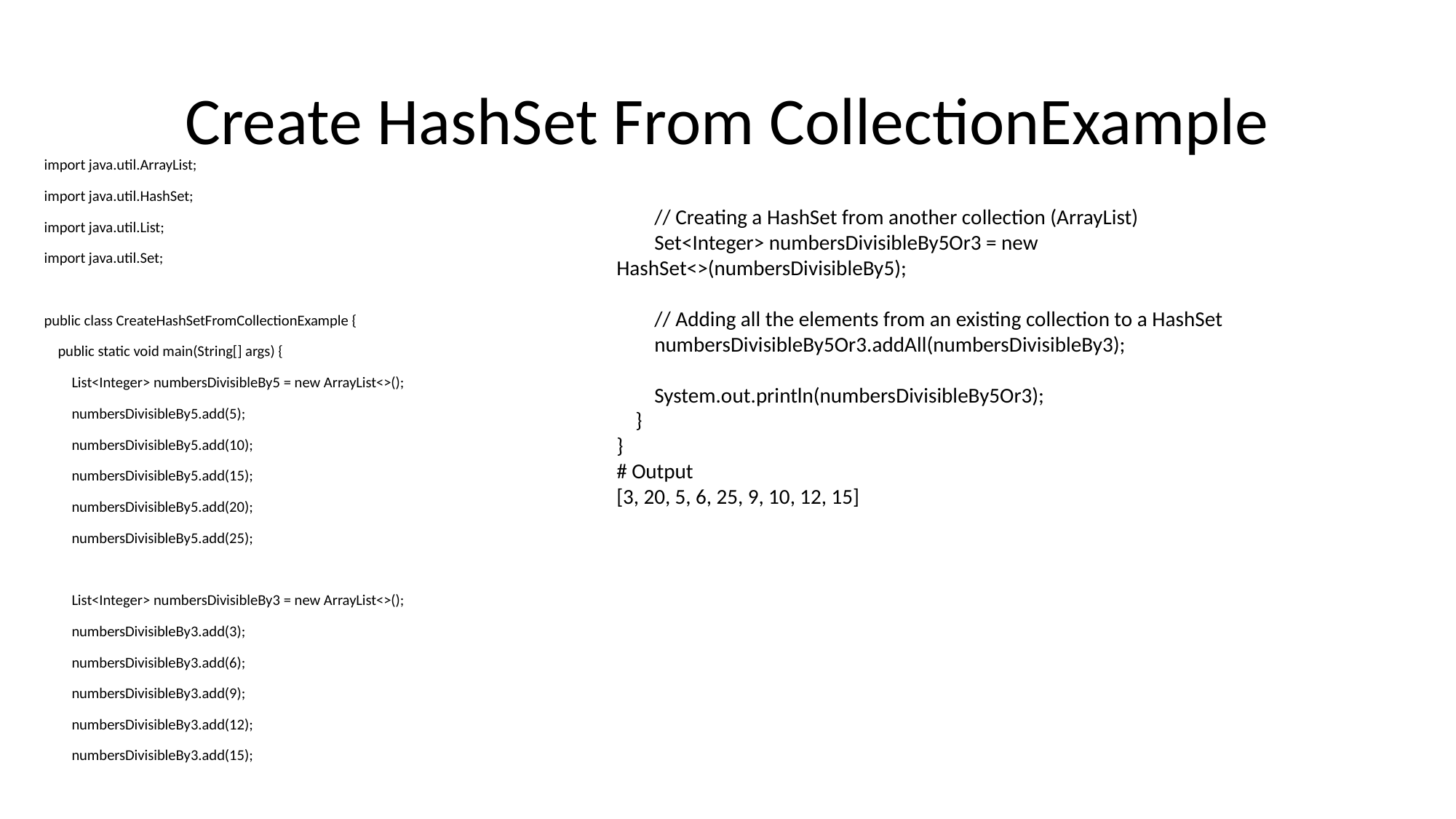

# Create HashSet From CollectionExample
import java.util.ArrayList;
import java.util.HashSet;
import java.util.List;
import java.util.Set;

public class CreateHashSetFromCollectionExample {
    public static void main(String[] args) {
        List<Integer> numbersDivisibleBy5 = new ArrayList<>();
        numbersDivisibleBy5.add(5);
        numbersDivisibleBy5.add(10);
        numbersDivisibleBy5.add(15);
        numbersDivisibleBy5.add(20);
        numbersDivisibleBy5.add(25);

        List<Integer> numbersDivisibleBy3 = new ArrayList<>();
        numbersDivisibleBy3.add(3);
        numbersDivisibleBy3.add(6);
        numbersDivisibleBy3.add(9);
        numbersDivisibleBy3.add(12);
        numbersDivisibleBy3.add(15);

        // Creating a HashSet from another collection (ArrayList)
        Set<Integer> numbersDivisibleBy5Or3 = new HashSet<>(numbersDivisibleBy5);

        // Adding all the elements from an existing collection to a HashSet
        numbersDivisibleBy5Or3.addAll(numbersDivisibleBy3);

        System.out.println(numbersDivisibleBy5Or3);
    }
}
# Output
[3, 20, 5, 6, 25, 9, 10, 12, 15]